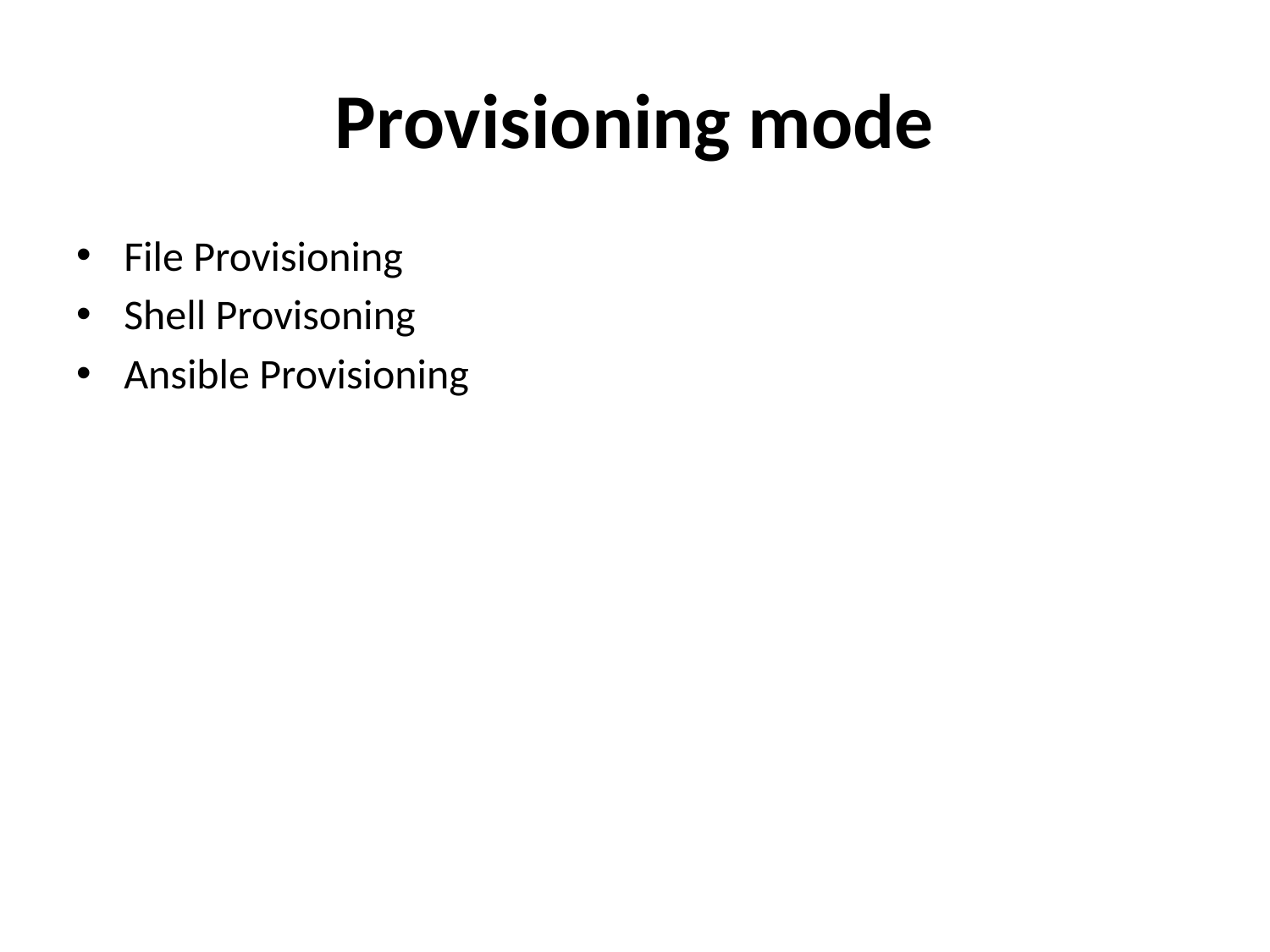

# Provisioning mode
File Provisioning
Shell Provisoning
Ansible Provisioning